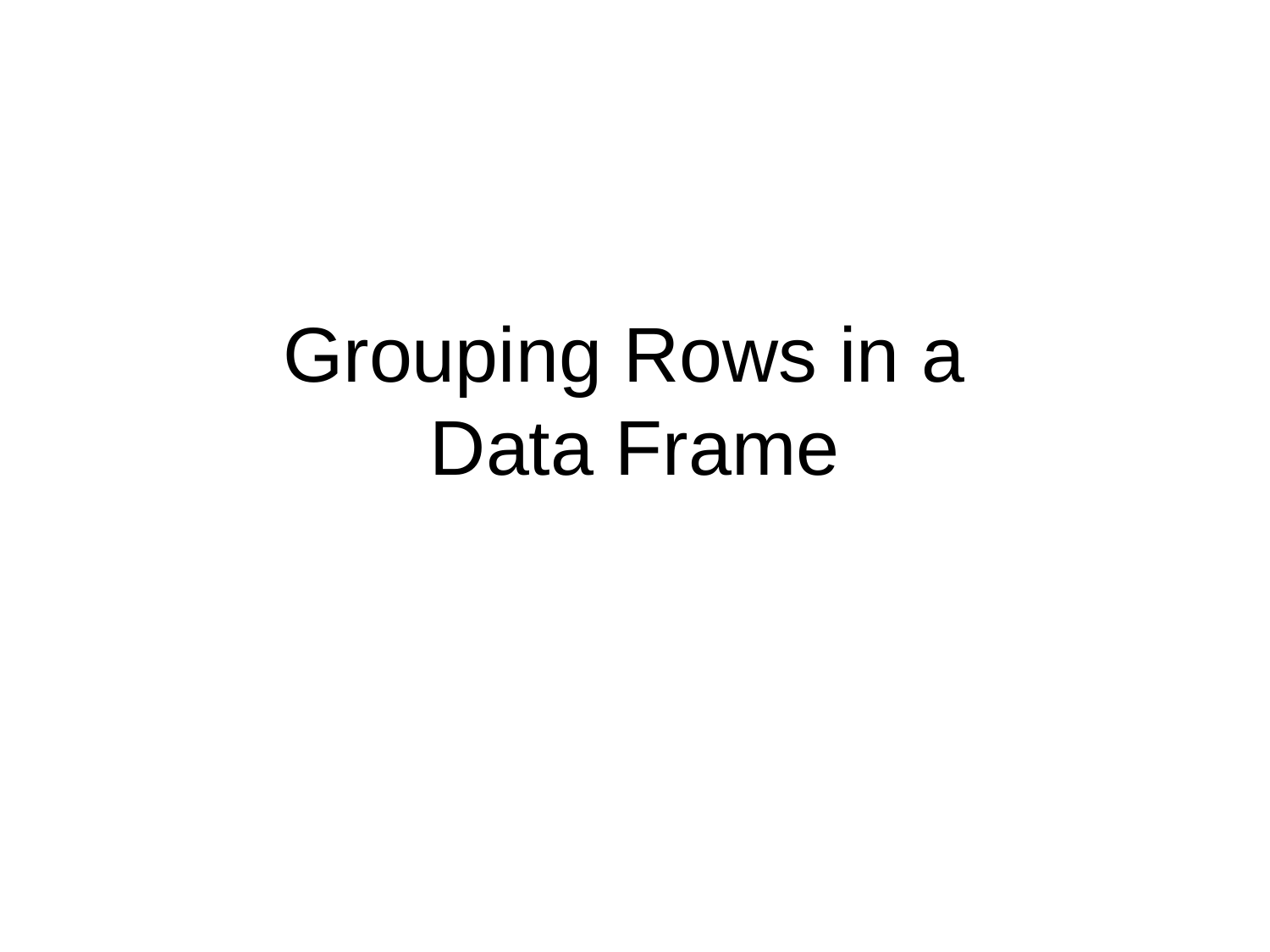

# Grouping Rows in a Data Frame